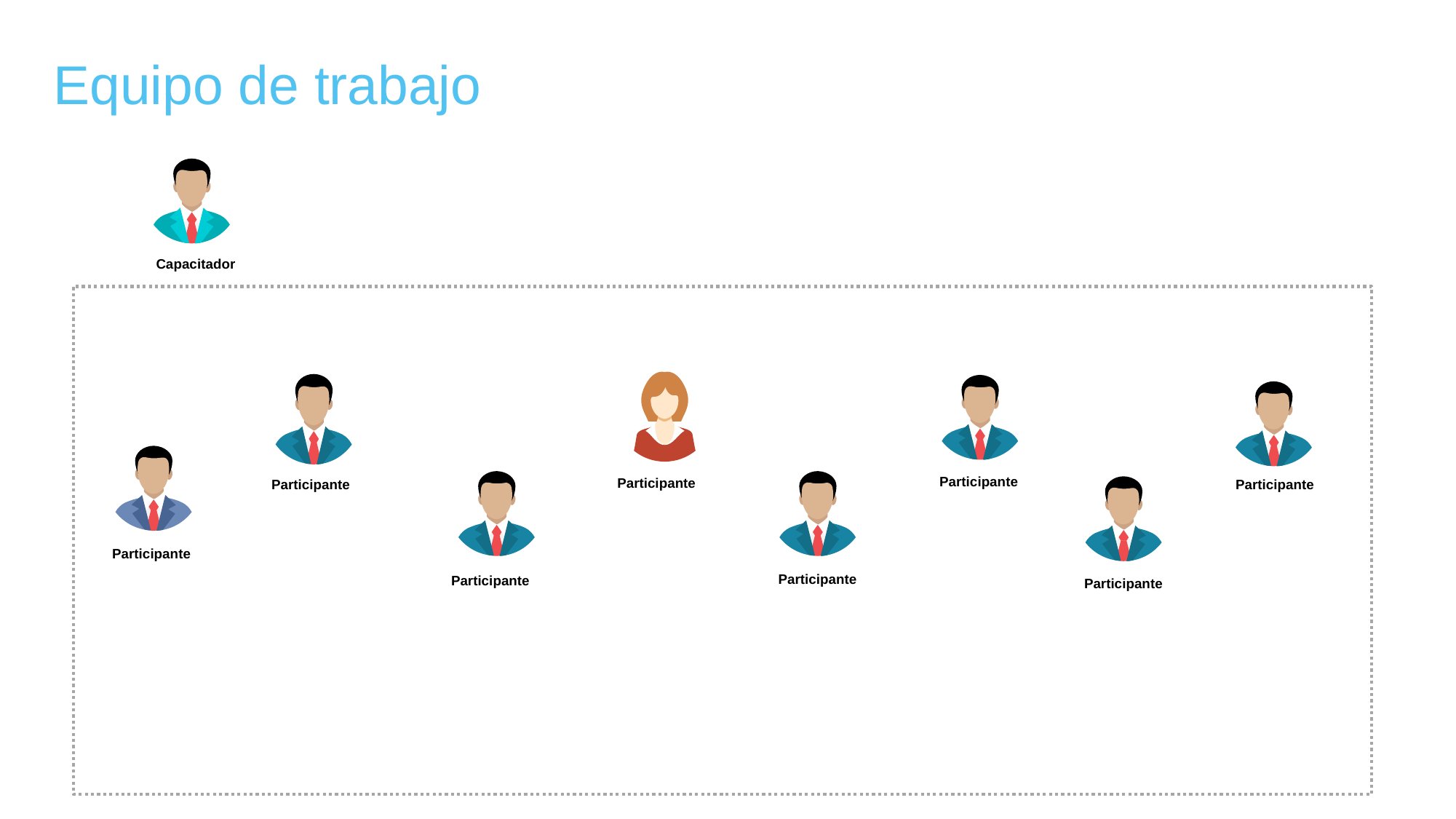

# Equipo de trabajo

Capacitador

Participante
Participante
Participante
Participante
Participante
Participante
Participante
Participante